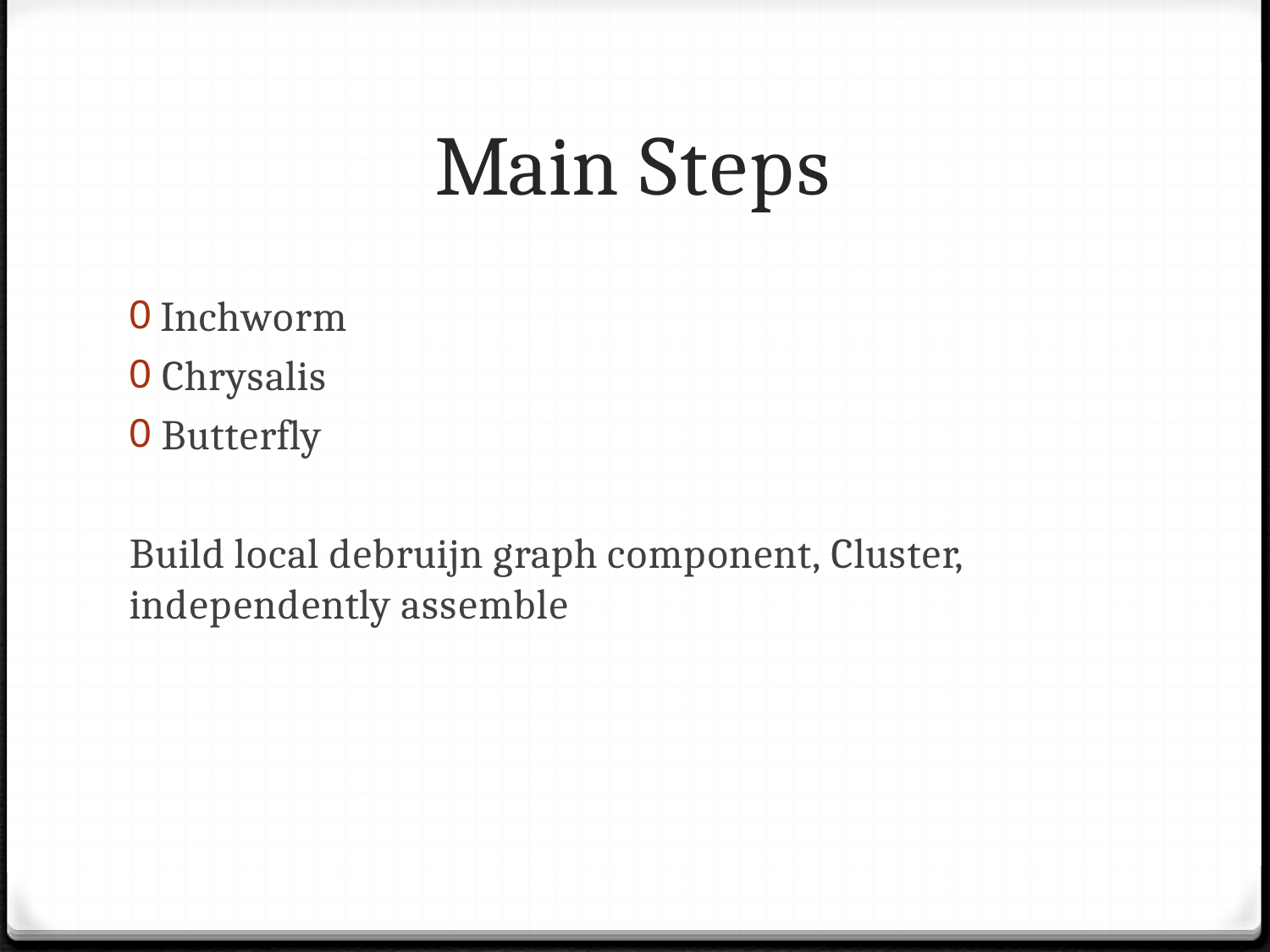

# Main Steps
Inchworm
Chrysalis
Butterfly

Build local debruijn graph component, Cluster, independently assemble